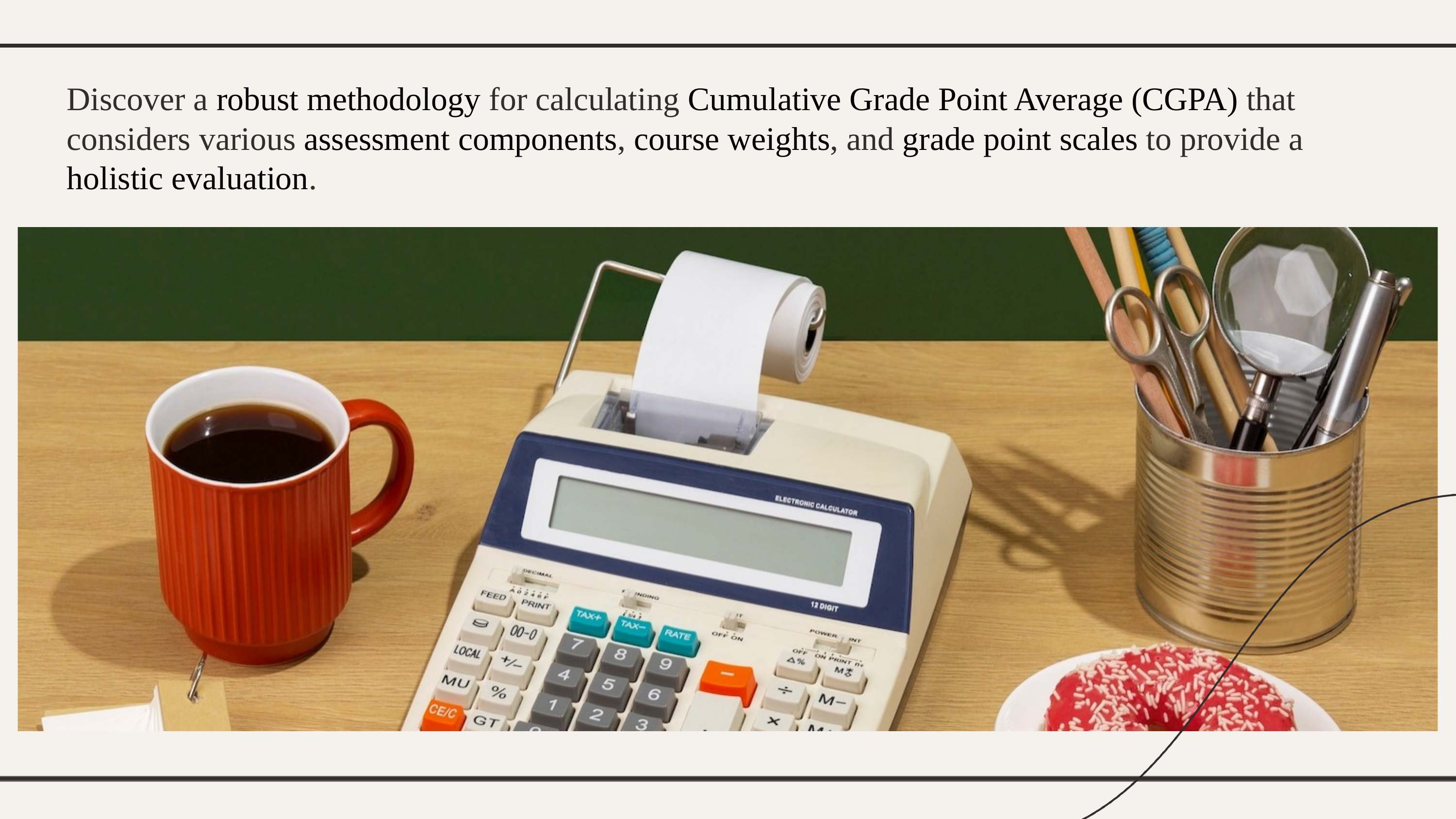

Discover a robust methodology for calculating Cumulative Grade Point Average (CGPA) that considers various assessment components, course weights, and grade point scales to provide a holistic evaluation.